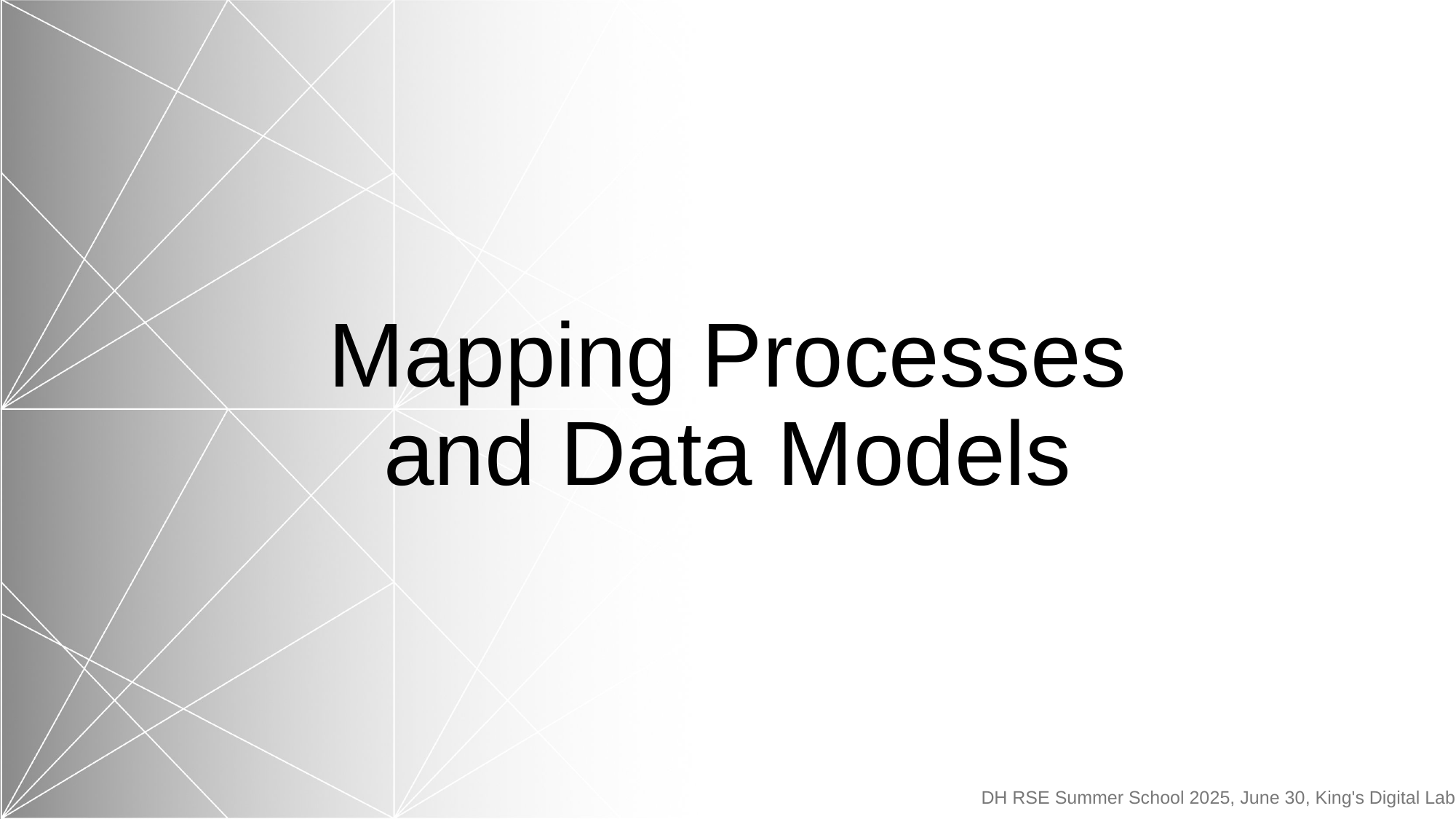

# Mapping Processes and Data Models
DH RSE Summer School 2025, June 30, King's Digital Lab